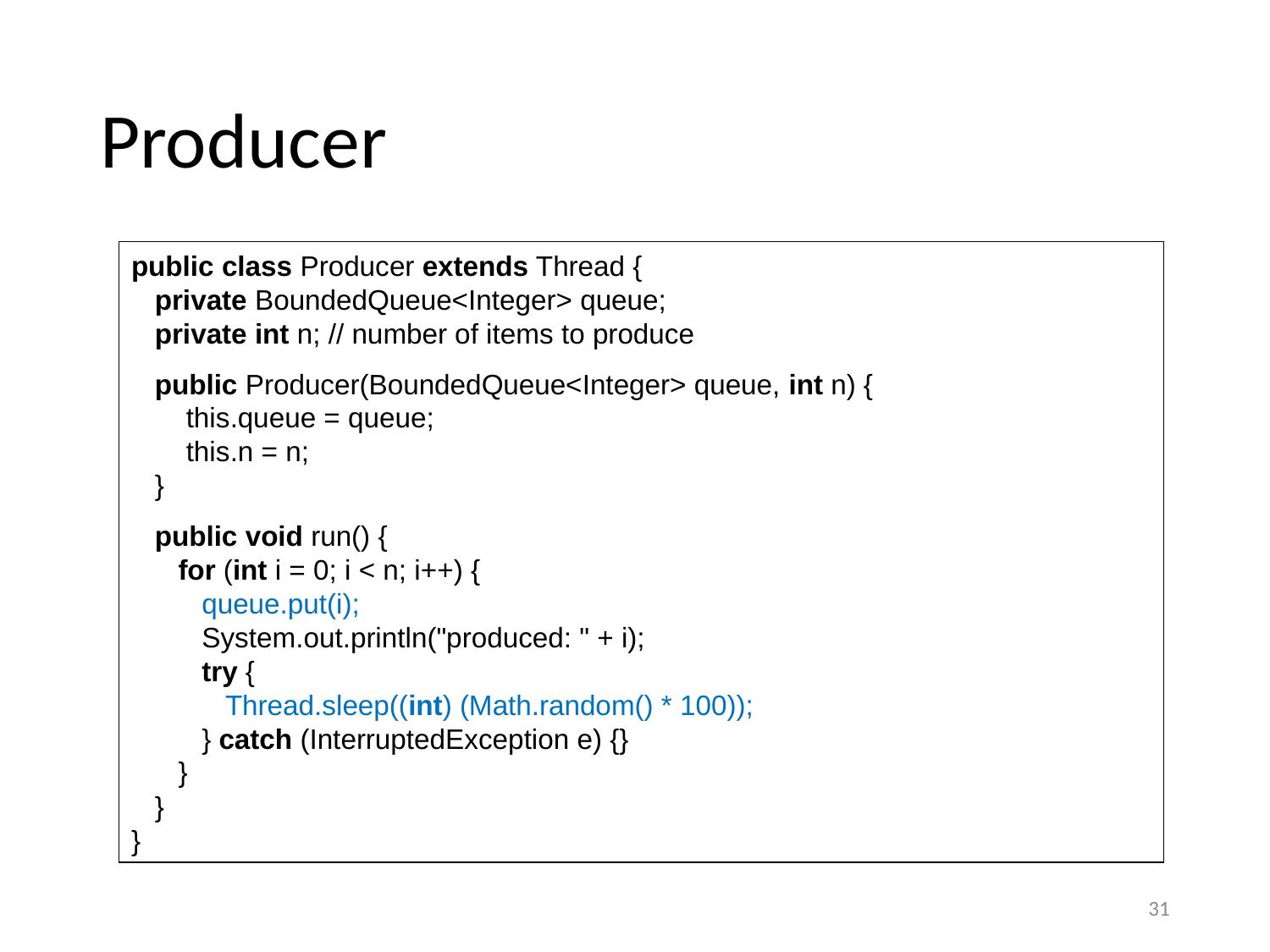

# Producer
public class Producer extends Thread {
   private BoundedQueue<Integer> queue;
   private int n; // number of items to produce

   public Producer(BoundedQueue<Integer> queue, int n) {
       this.queue = queue;
       this.n = n;
   }

   public void run() {
      for (int i = 0; i < n; i++) {
         queue.put(i);
         System.out.println("produced: " + i);
         try {
            Thread.sleep((int) (Math.random() * 100));
         } catch (InterruptedException e) {}
      }
   }
}
31